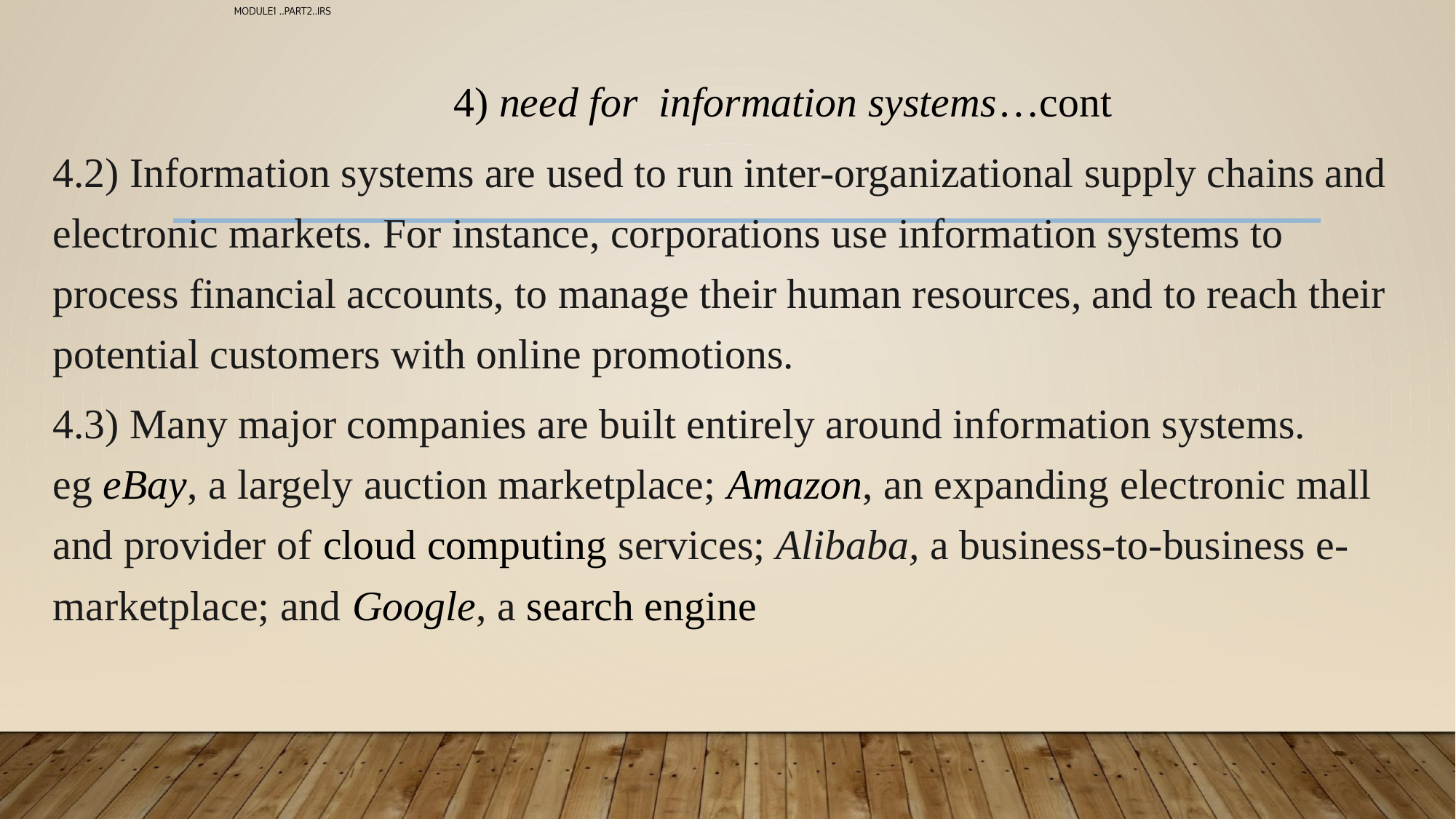

# MODULE1 ..PART2..IRS
                                      4) need for  information systems…cont
4.2) Information systems are used to run inter-organizational supply chains and electronic markets. For instance, corporations use information systems to process financial accounts, to manage their human resources, and to reach their potential customers with online promotions.
4.3) Many major companies are built entirely around information systems. eg eBay, a largely auction marketplace; Amazon, an expanding electronic mall and provider of cloud computing services; Alibaba, a business-to-business e-marketplace; and Google, a search engine